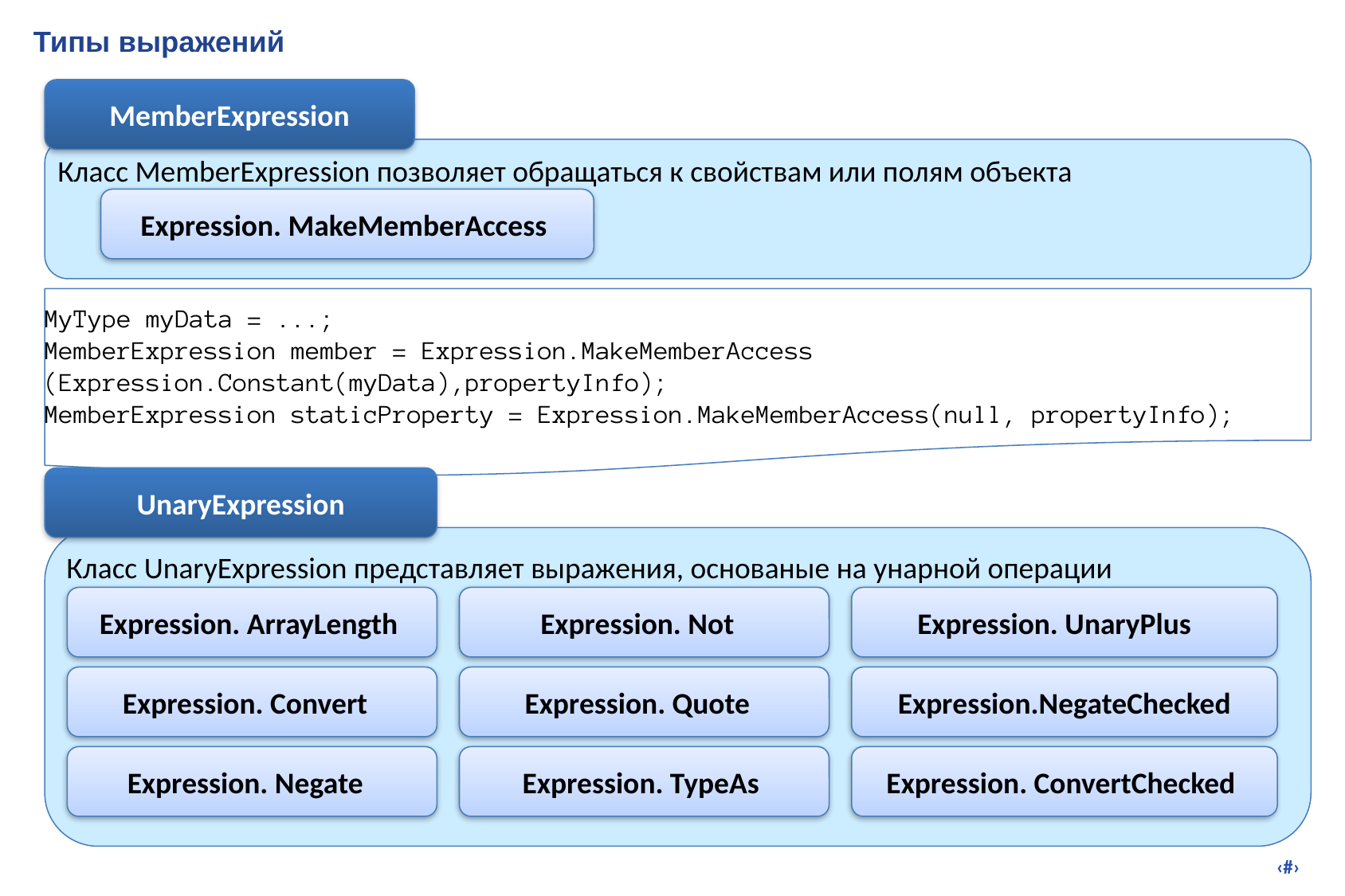

# Типы выражений

MemberExpression

Класс MemberExpression позволяет обращаться к свойствам или полям объекта

Expression. MakeMemberAccess

MyType myData = ...;
MemberExpression member = Expression.MakeMemberAccess (Expression.Constant(myData),propertyInfo);
MemberExpression staticProperty = Expression.MakeMemberAccess(null, propertyInfo);

UnaryExpression

Класс UnaryExpression представляет выражения, основаные на унарной операции

Expression. ArrayLength

Expression. Not

Expression. UnaryPlus

Expression. Convert

Expression. Quote

Expression.NegateChecked

Expression. Negate

Expression. TypeAs

Expression. ConvertChecked